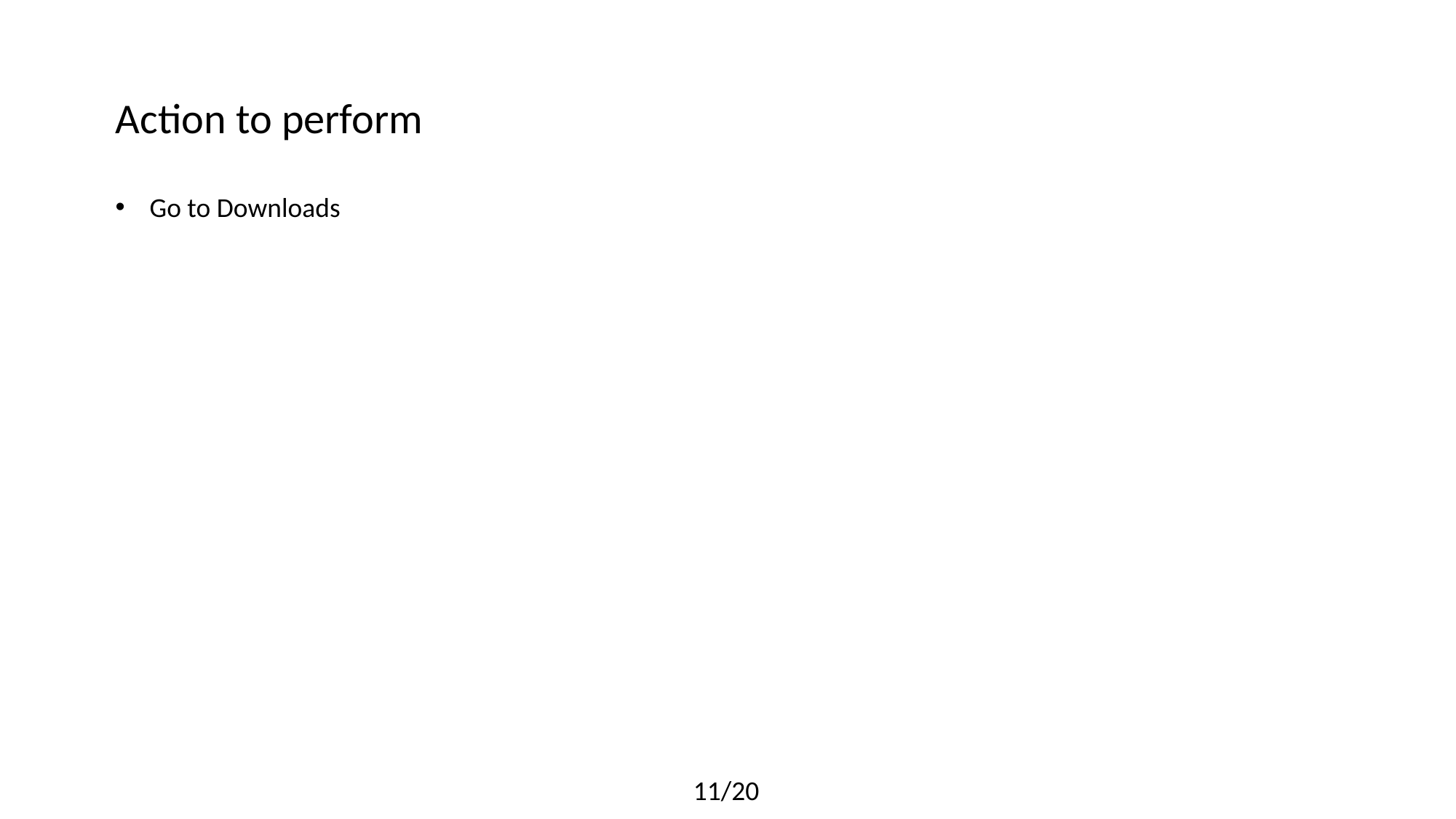

Action to perform

Go to Downloads
11/20